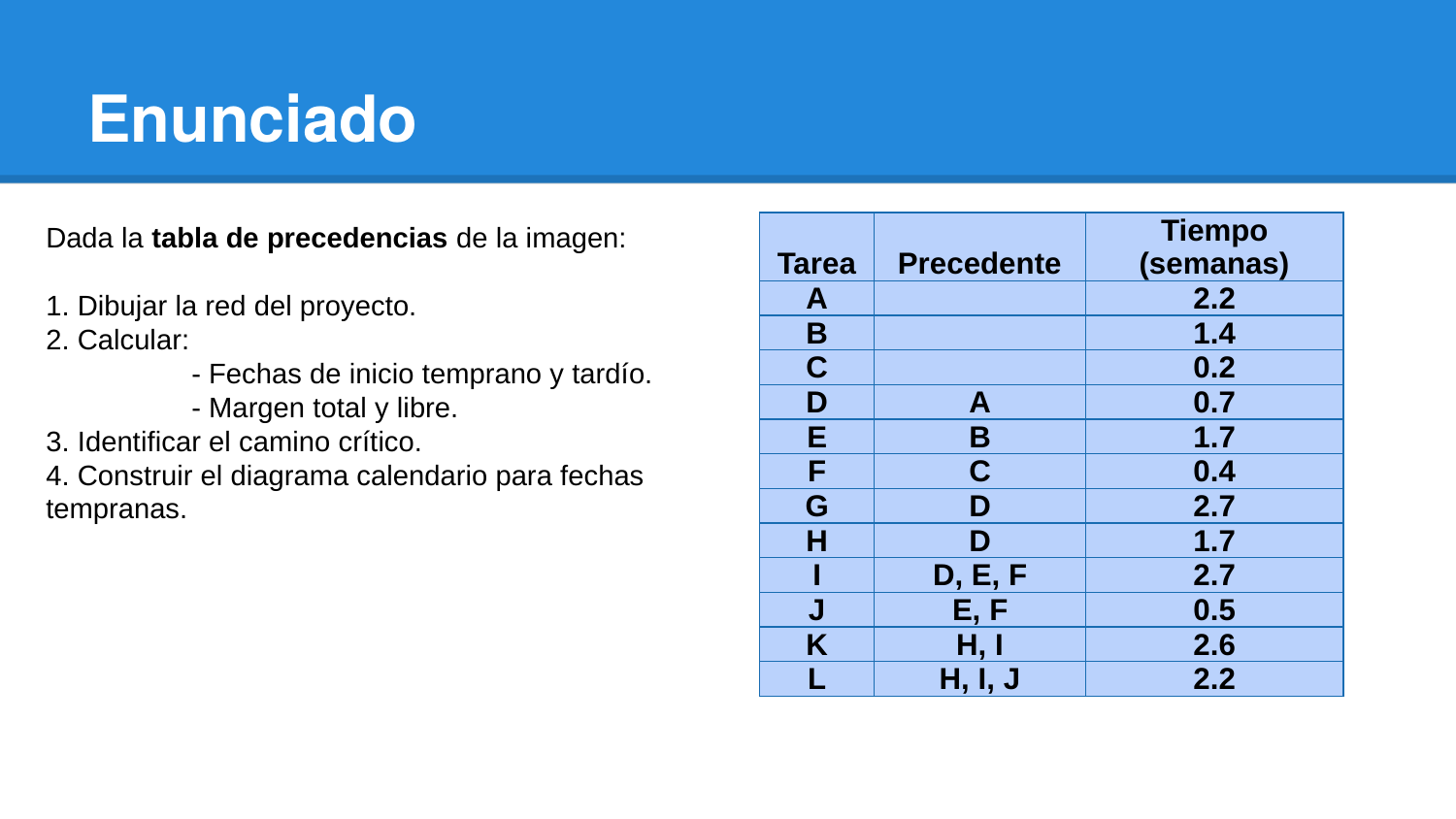

# Enunciado
Dada la tabla de precedencias de la imagen:

1. Dibujar la red del proyecto.
2. Calcular:
	- Fechas de inicio temprano y tardío.
	- Margen total y libre.
3. Identificar el camino crítico.
4. Construir el diagrama calendario para fechas tempranas.
| Tarea | Precedente | Tiempo (semanas) |
| --- | --- | --- |
| A |  | 2.2 |
| B |  | 1.4 |
| C |  | 0.2 |
| D | A | 0.7 |
| E | B | 1.7 |
| F | C | 0.4 |
| G | D | 2.7 |
| H | D | 1.7 |
| I | D, E, F | 2.7 |
| J | E, F | 0.5 |
| K | H, I | 2.6 |
| L | H, I, J | 2.2 |